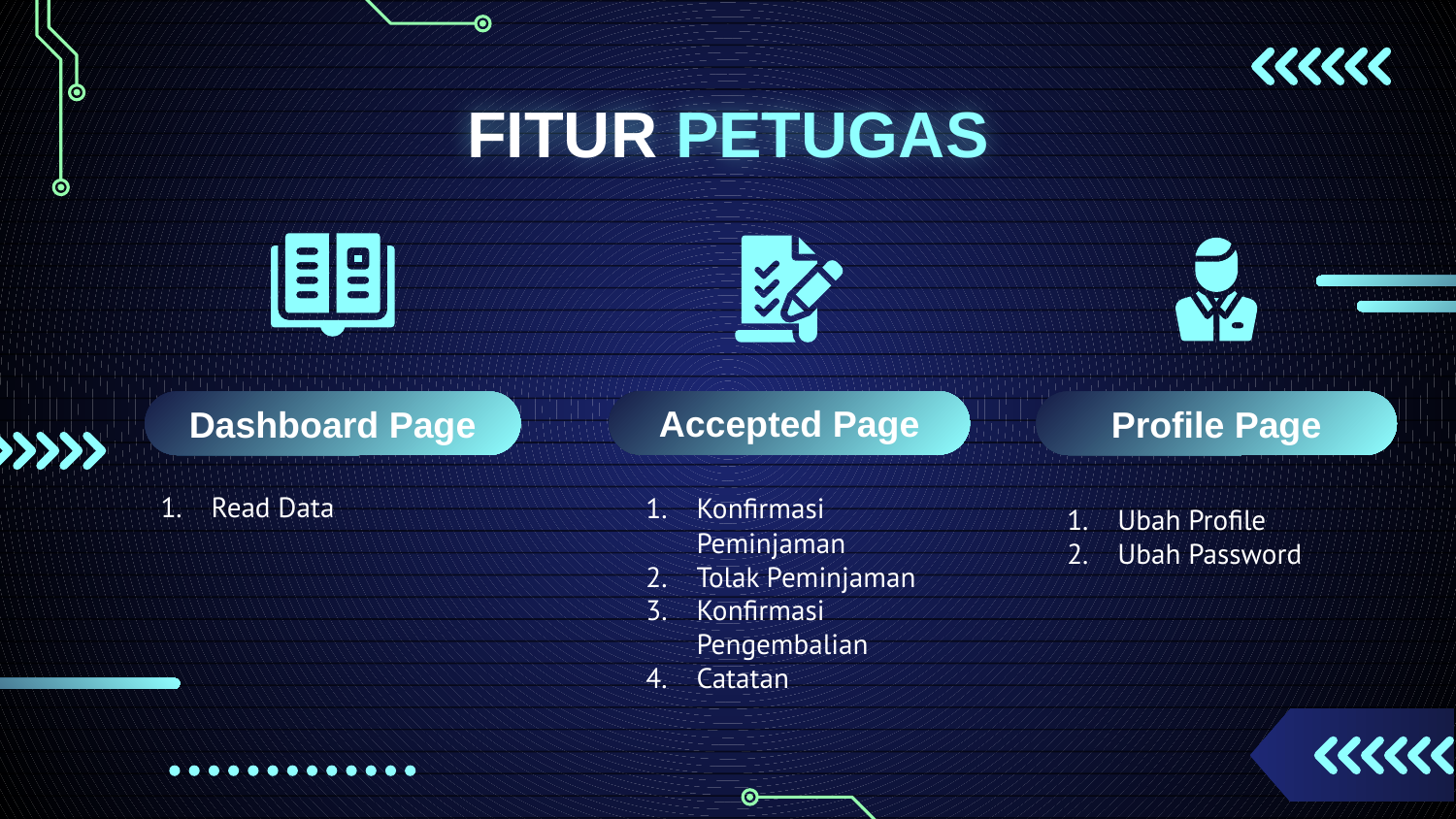

# FITUR PETUGAS

Accepted Page
Profile Page
Dashboard Page
Read Data
Konfirmasi Peminjaman
Tolak Peminjaman
Konfirmasi Pengembalian
Catatan
Ubah Profile
Ubah Password